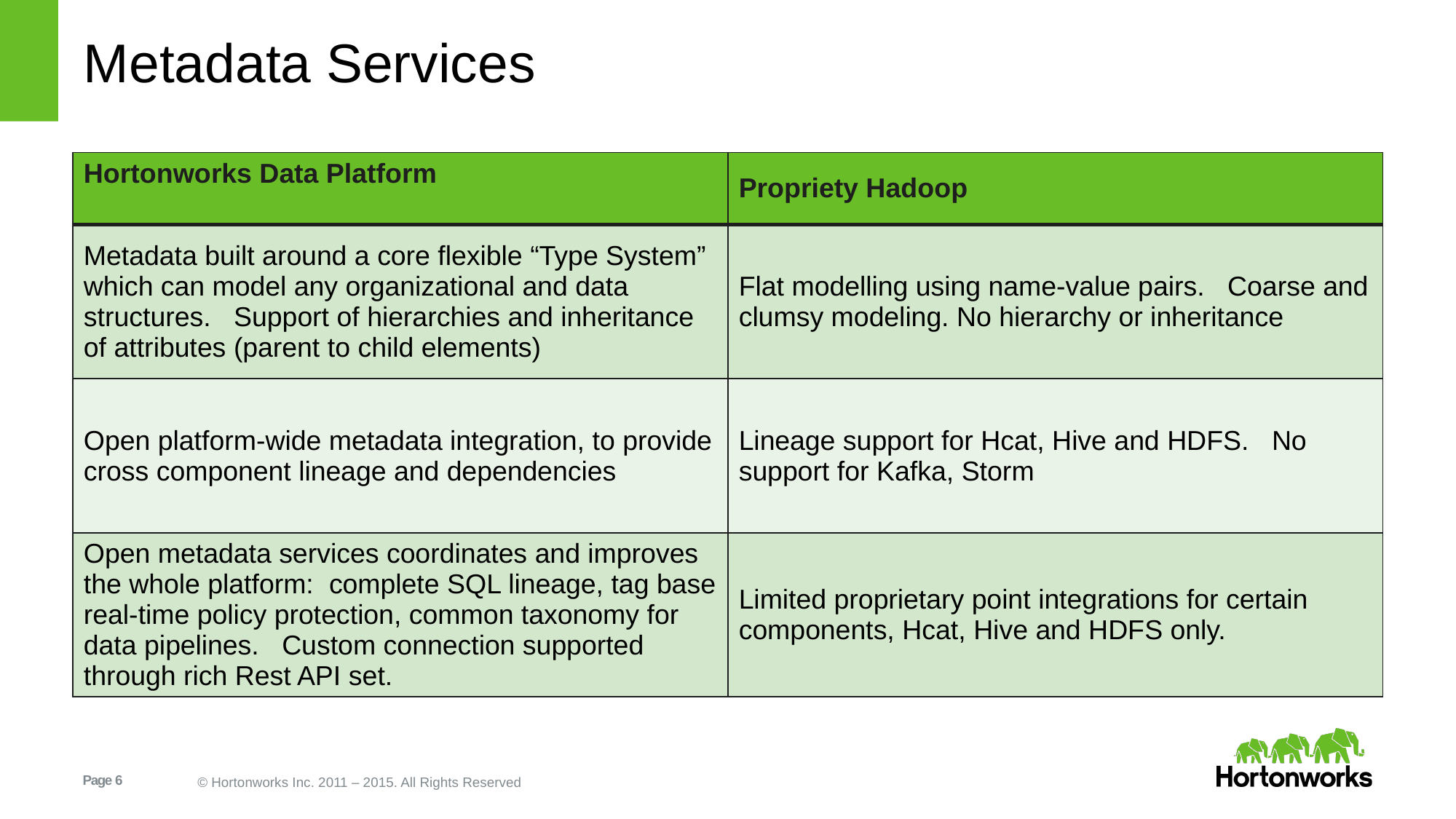

# Metadata Services
| Hortonworks Data Platform | Propriety Hadoop |
| --- | --- |
| Metadata built around a core flexible “Type System” which can model any organizational and data structures. Support of hierarchies and inheritance of attributes (parent to child elements) | Flat modelling using name-value pairs. Coarse and clumsy modeling. No hierarchy or inheritance |
| Open platform-wide metadata integration, to provide cross component lineage and dependencies | Lineage support for Hcat, Hive and HDFS. No support for Kafka, Storm |
| Open metadata services coordinates and improves the whole platform: complete SQL lineage, tag base real-time policy protection, common taxonomy for data pipelines. Custom connection supported through rich Rest API set. | Limited proprietary point integrations for certain components, Hcat, Hive and HDFS only. |